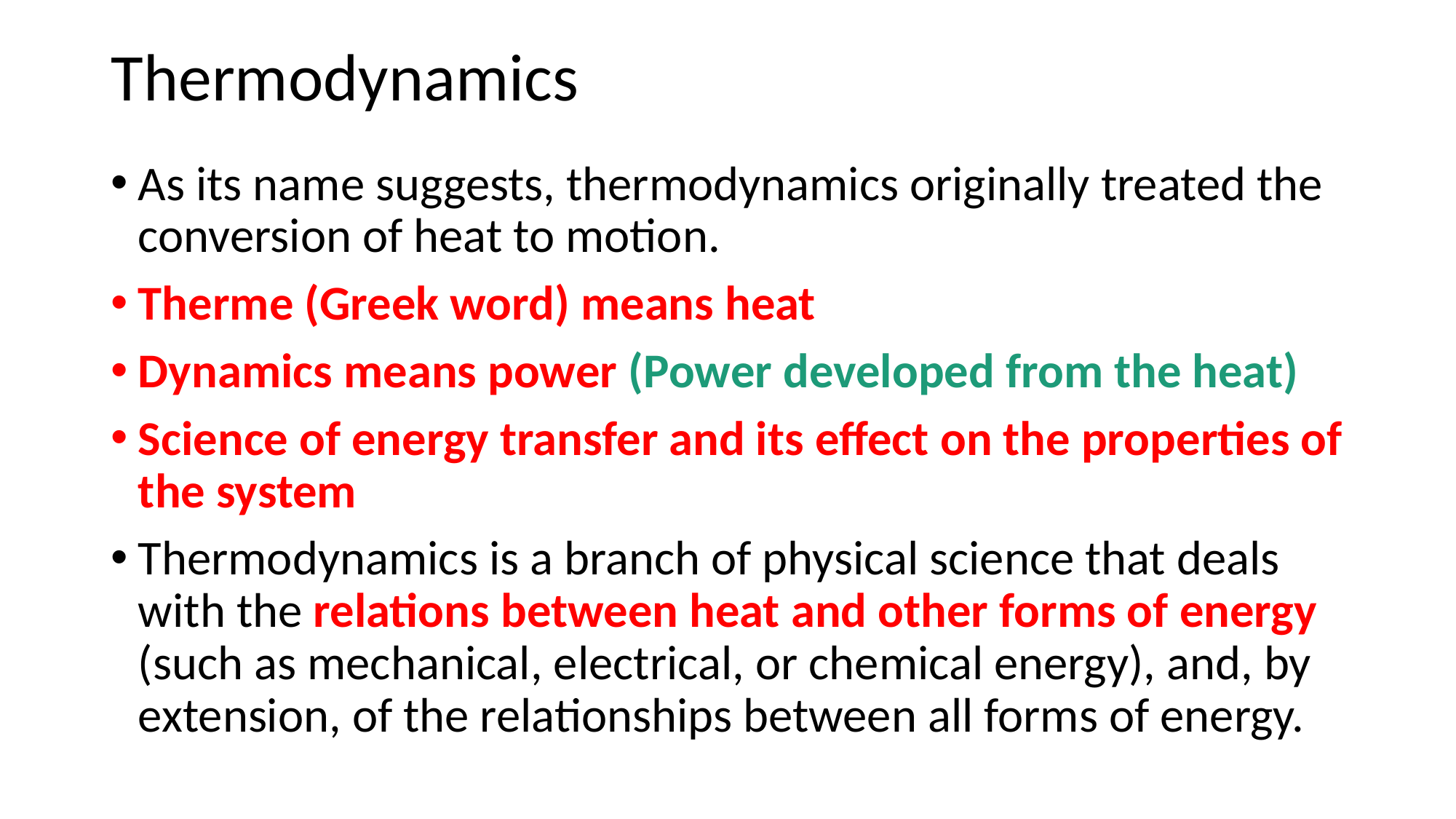

# Thermodynamics
As its name suggests, thermodynamics originally treated the conversion of heat to motion.
Therme (Greek word) means heat
Dynamics means power (Power developed from the heat)
Science of energy transfer and its effect on the properties of the system
Thermodynamics is a branch of physical science that deals with the relations between heat and other forms of energy (such as mechanical, electrical, or chemical energy), and, by extension, of the relationships between all forms of energy.